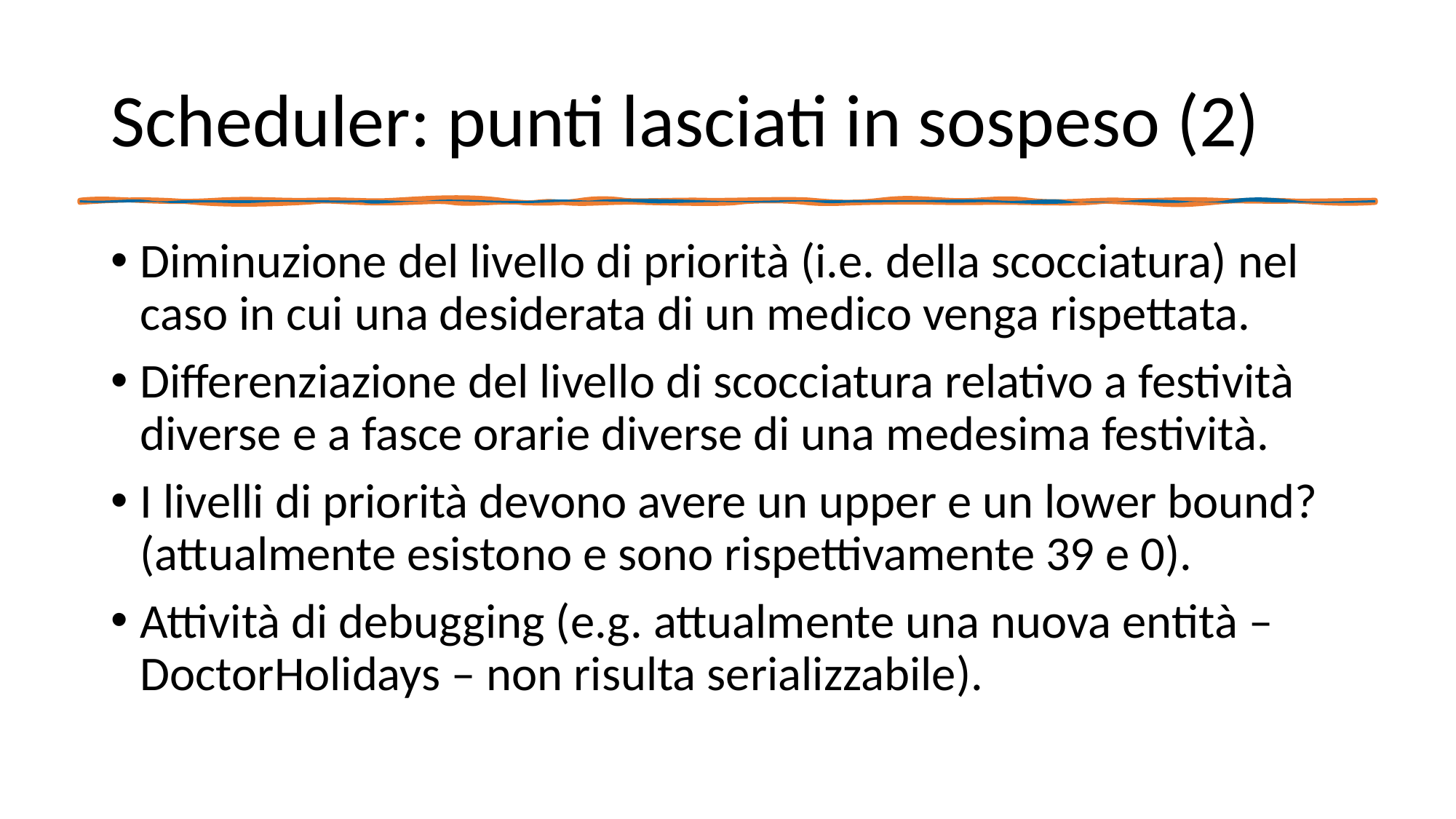

# Scheduler: punti lasciati in sospeso (2)

Diminuzione del livello di priorità (i.e. della scocciatura) nel caso in cui una desiderata di un medico venga rispettata.
Differenziazione del livello di scocciatura relativo a festività diverse e a fasce orarie diverse di una medesima festività.
I livelli di priorità devono avere un upper e un lower bound? (attualmente esistono e sono rispettivamente 39 e 0).
Attività di debugging (e.g. attualmente una nuova entità – DoctorHolidays – non risulta serializzabile).